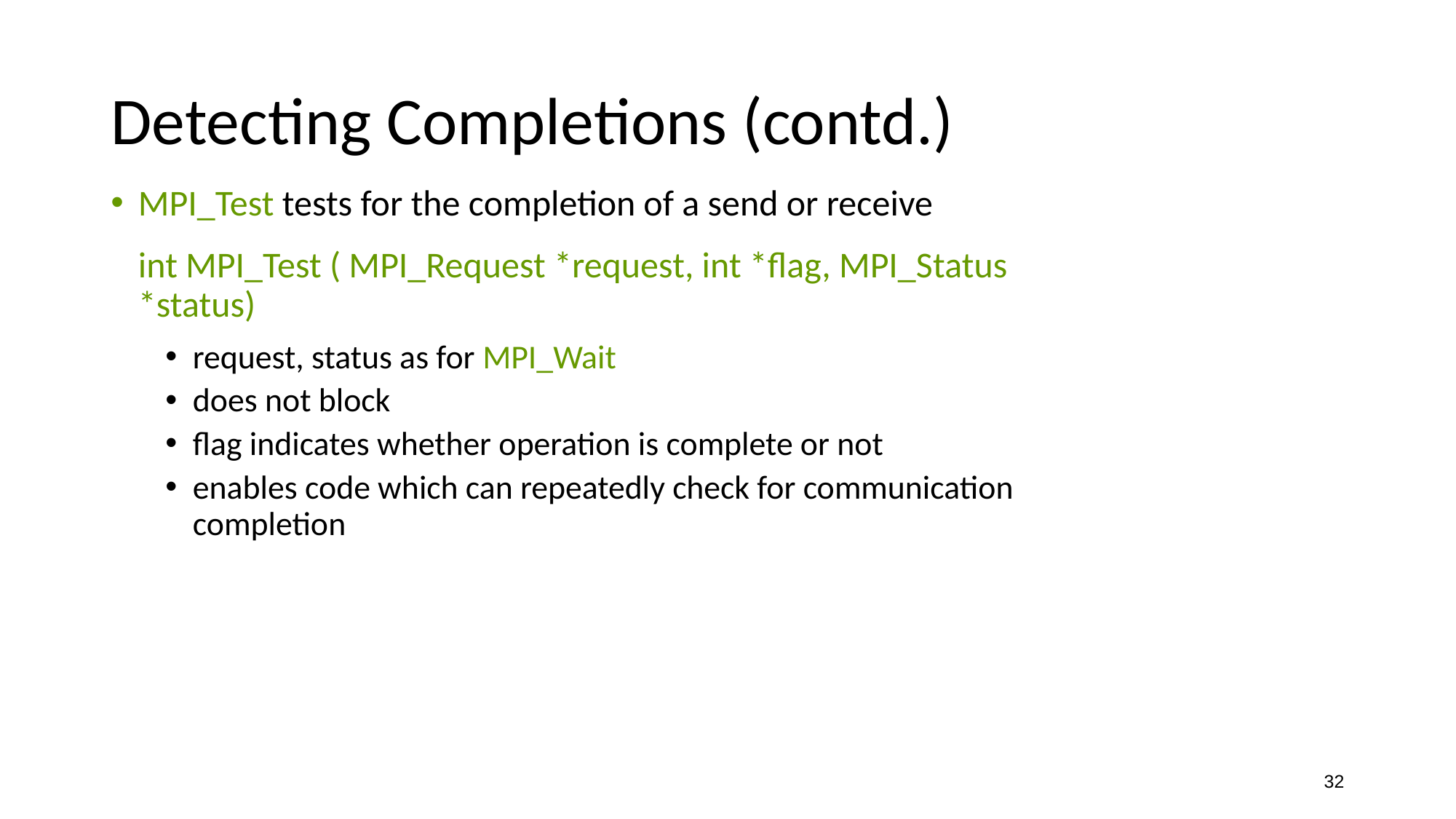

# Detecting Completions (contd.)
MPI_Test tests for the completion of a send or receive
	int MPI_Test ( MPI_Request *request, int *flag, MPI_Status *status)
request, status as for MPI_Wait
does not block
flag indicates whether operation is complete or not
enables code which can repeatedly check for communication completion

32